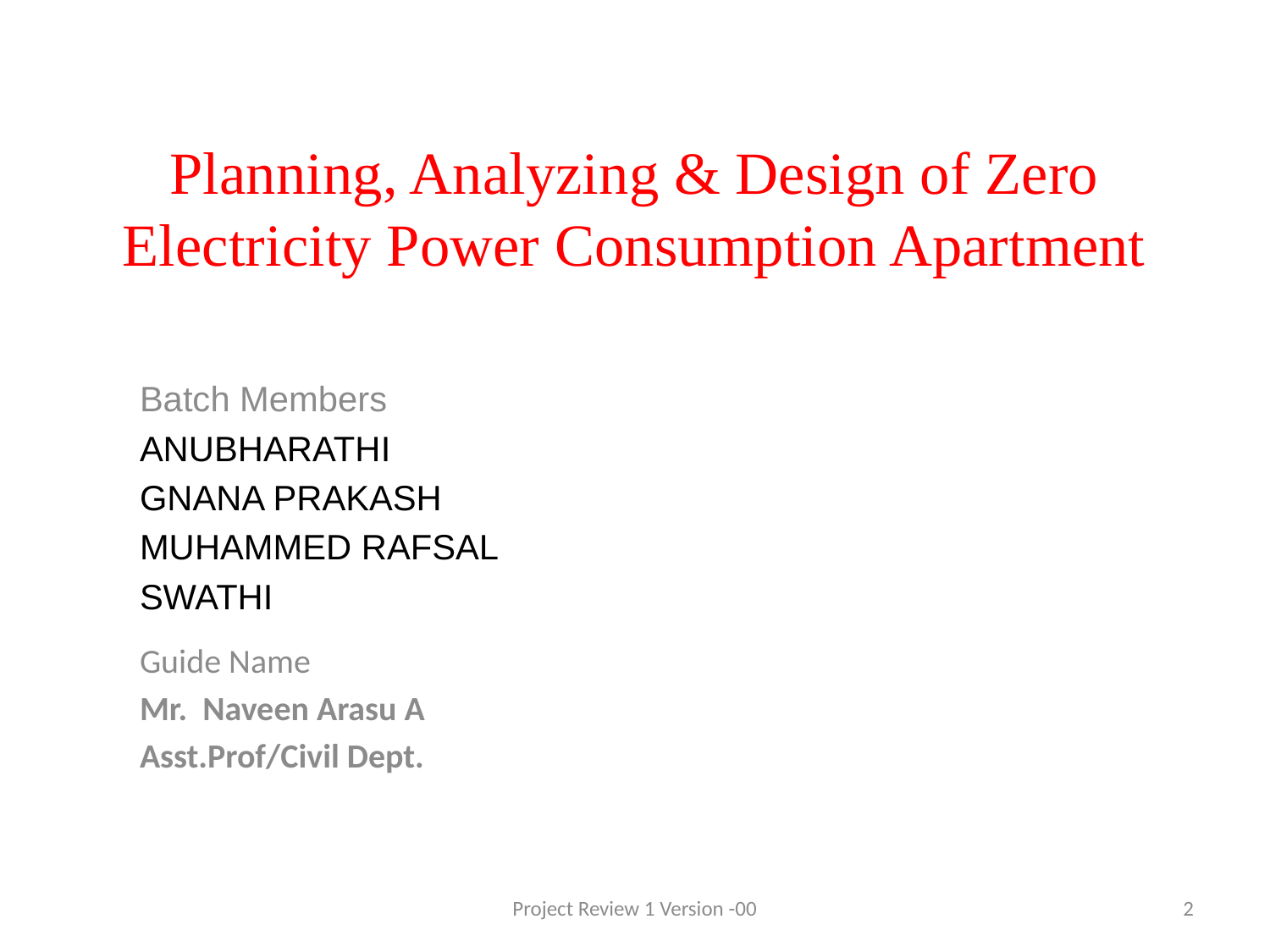

# Planning, Analyzing & Design of Zero Electricity Power Consumption Apartment
Batch Members
ANUBHARATHI
GNANA PRAKASH
MUHAMMED RAFSAL
SWATHI

Guide Name
Mr.  Naveen Arasu A
Asst.Prof/Civil Dept.

Project Review 1 Version -00
2